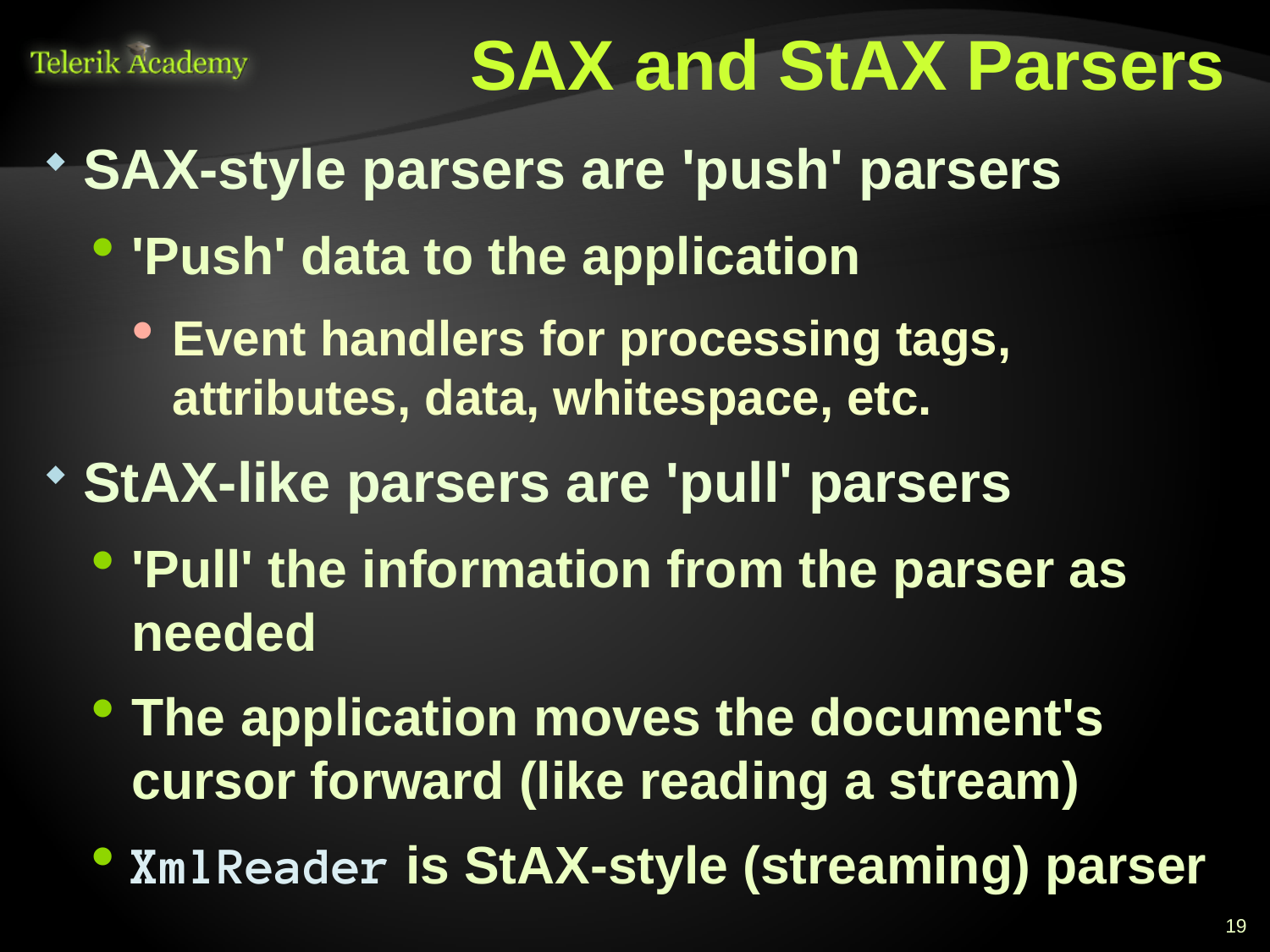

# SAX and StAX Parsers
SAX-style parsers are 'push' parsers
'Push' data to the application
Event handlers for processing tags, attributes, data, whitespace, etc.
StAX-like parsers are 'pull' parsers
'Pull' the information from the parser as
needed
The application moves the document's cursor forward (like reading a stream)
XmlReader is StAX-style (streaming) parser
19